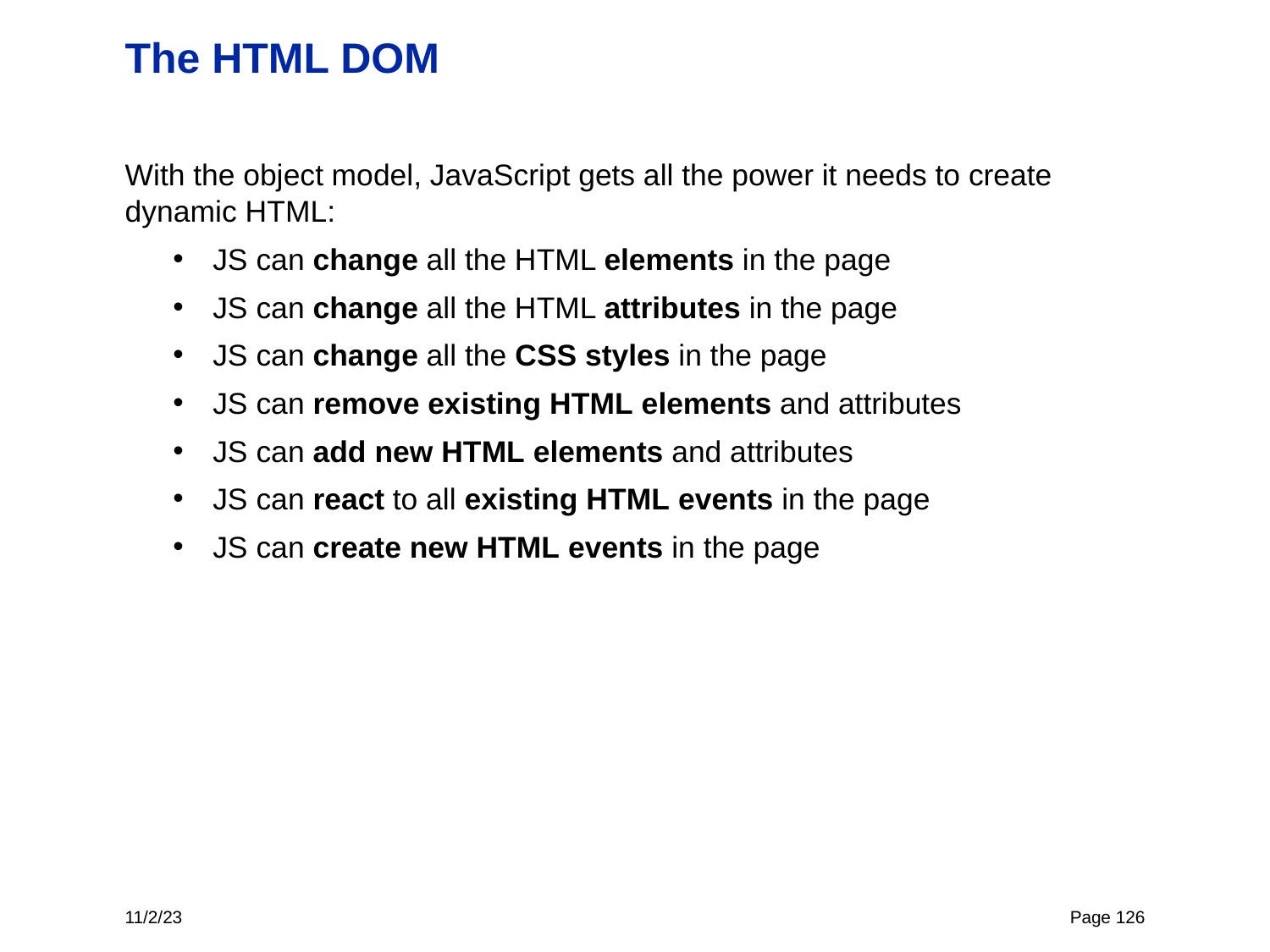

# The HTML DOM
With the object model, JavaScript gets all the power it needs to create dynamic HTML:
JS can change all the HTML elements in the page
JS can change all the HTML attributes in the page
JS can change all the CSS styles in the page
JS can remove existing HTML elements and attributes
JS can add new HTML elements and attributes
JS can react to all existing HTML events in the page
JS can create new HTML events in the page
11/2/23

Page 126